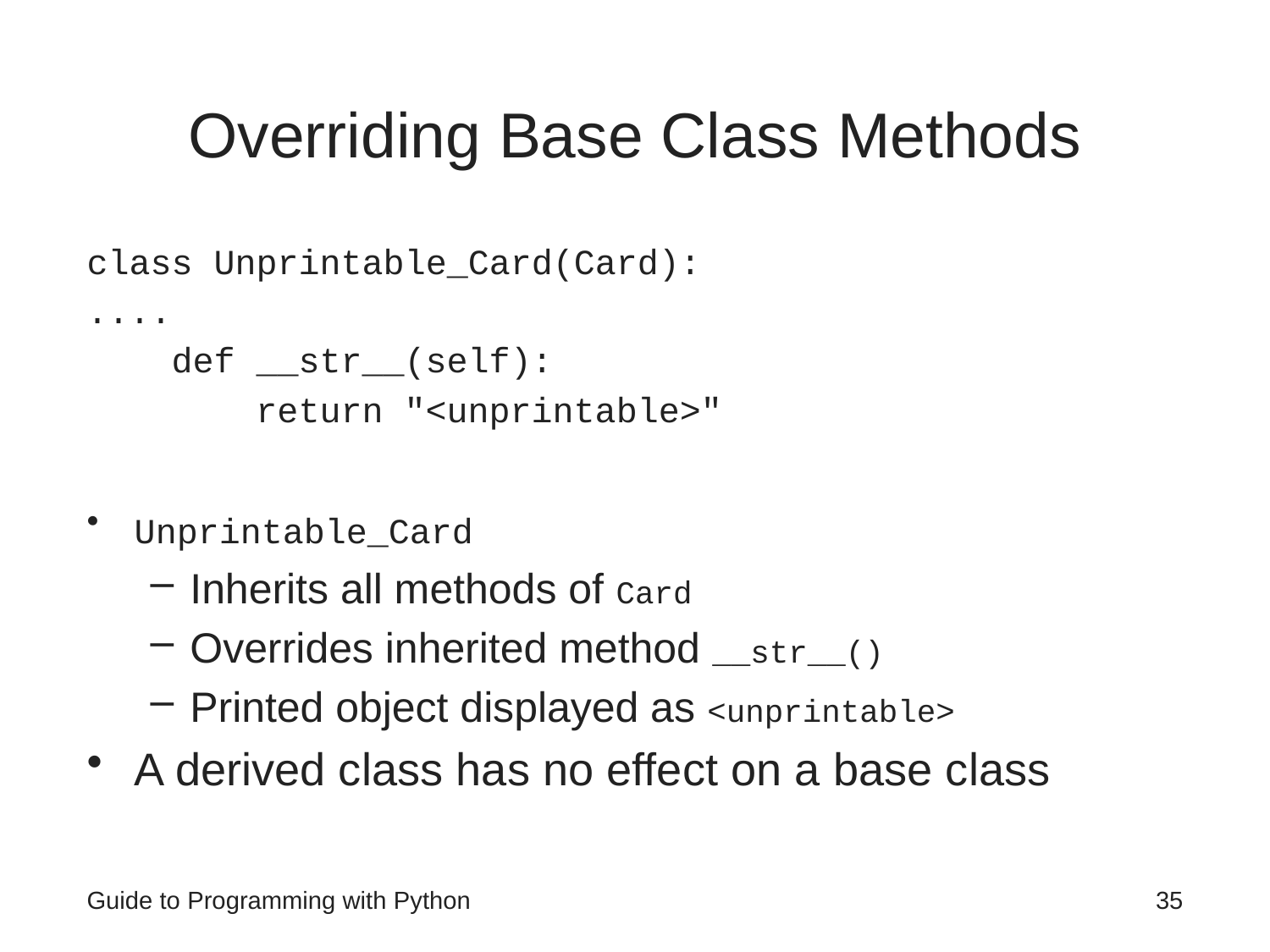

# Overriding Base Class Methods
class Unprintable_Card(Card):
....
    def __str__(self):
        return "<unprintable>"

Unprintable_Card
Inherits all methods of Card
Overrides inherited method __str__()
Printed object displayed as <unprintable>
A derived class has no effect on a base class
Guide to Programming with Python
35